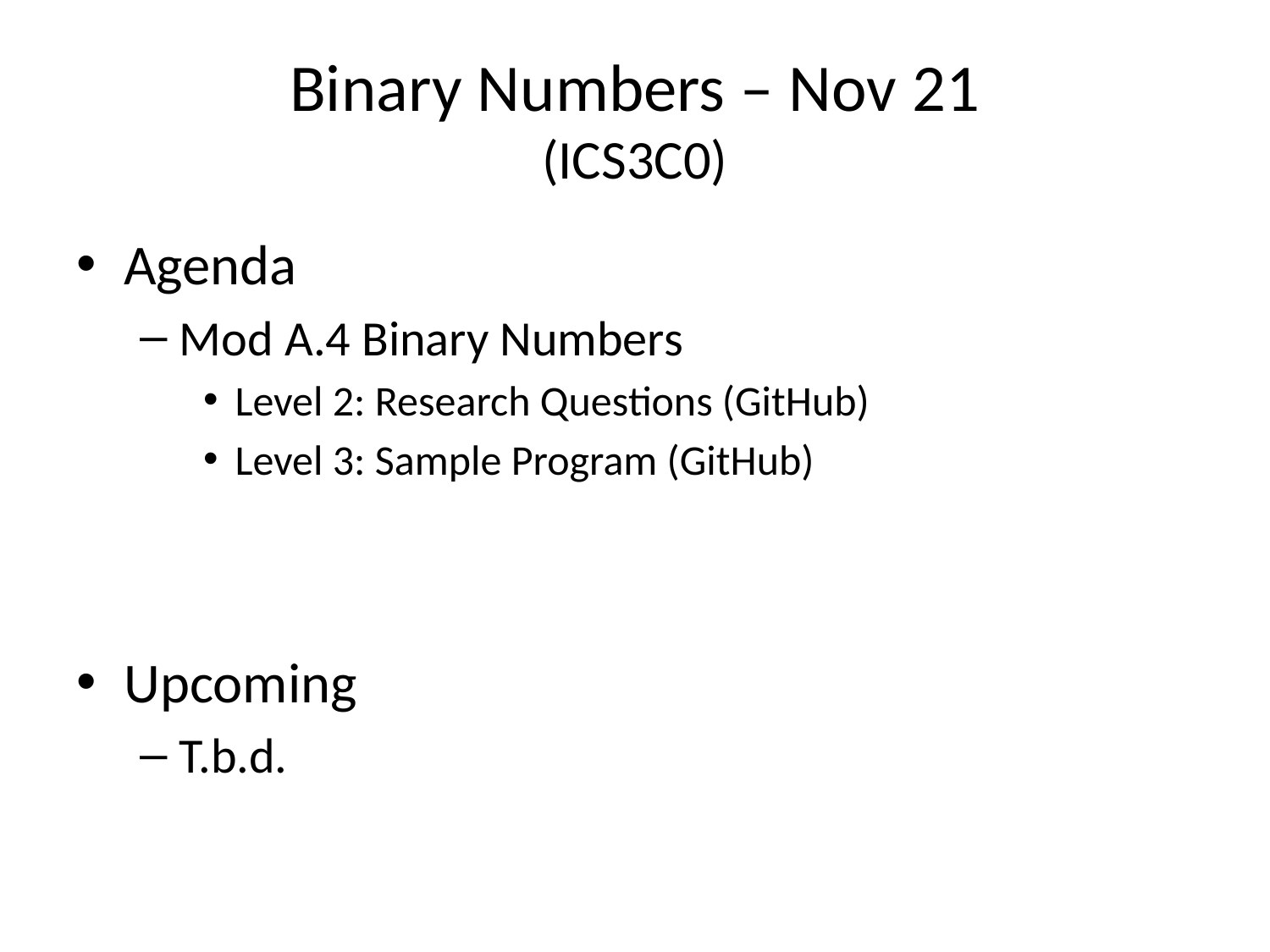

# Binary Numbers – Nov 21 (ICS3C0)
Agenda
Mod A.4 Binary Numbers
Level 2: Research Questions (GitHub)
Level 3: Sample Program (GitHub)

Upcoming
T.b.d.